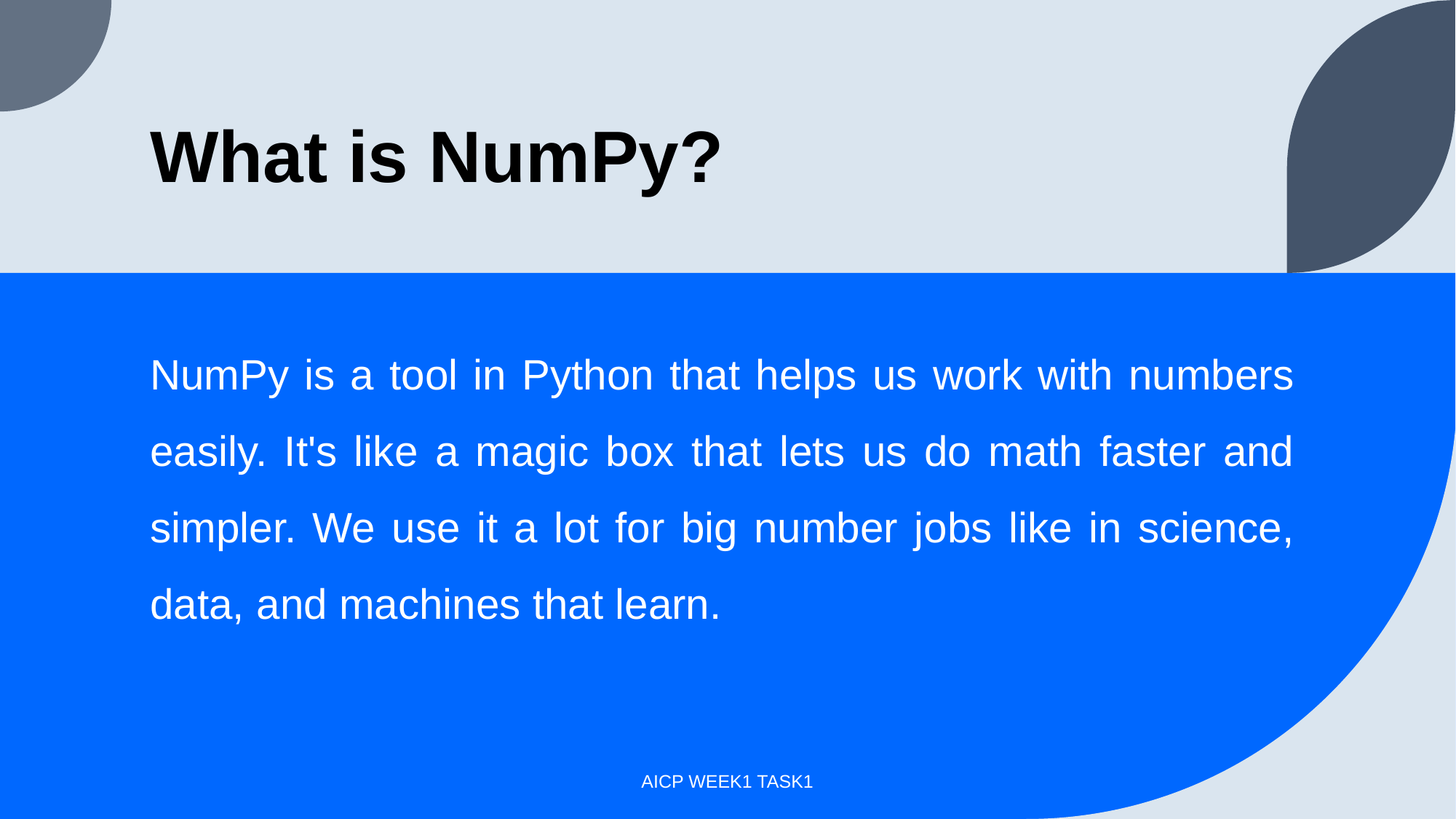

# What is NumPy?
NumPy is a tool in Python that helps us work with numbers easily. It's like a magic box that lets us do math faster and simpler. We use it a lot for big number jobs like in science, data, and machines that learn.
AICP WEEK1 TASK1
2